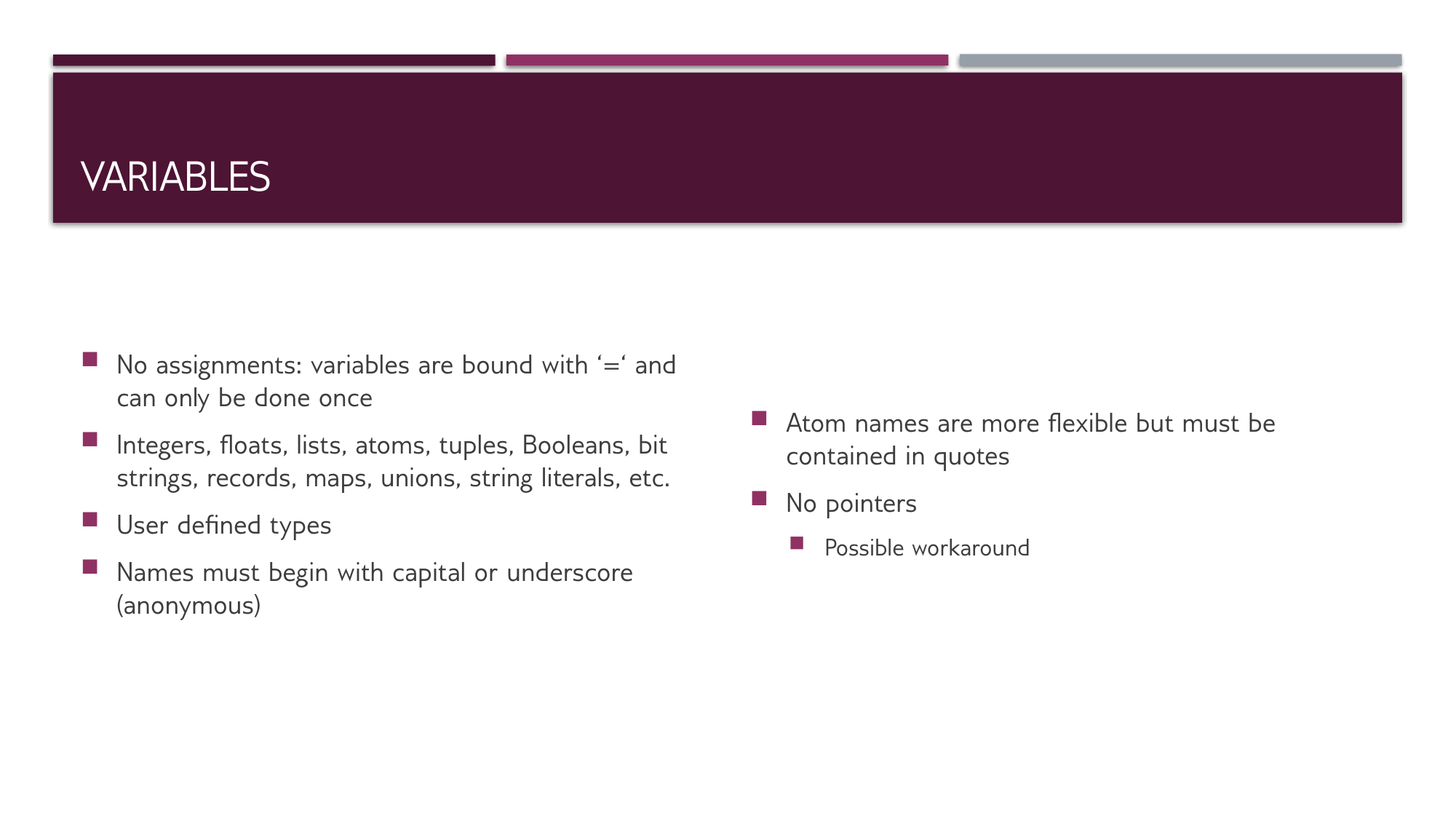

# Variables
No assignments: variables are bound with ‘=‘ and can only be done once
Integers, floats, lists, atoms, tuples, Booleans, bit strings, records, maps, unions, string literals, etc.
User defined types
Names must begin with capital or underscore (anonymous)
Atom names are more flexible but must be contained in quotes
No pointers
Possible workaround